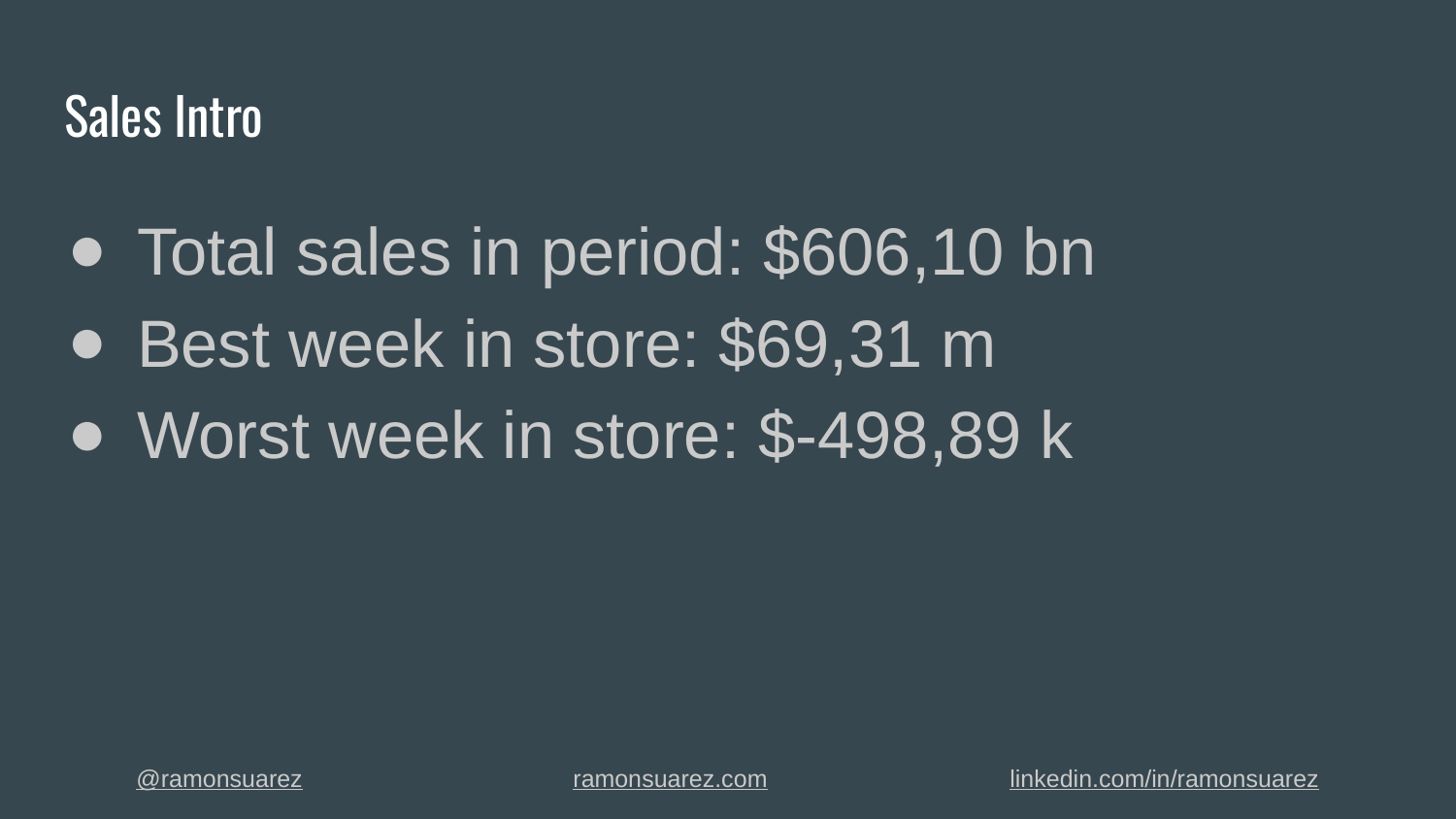

# Sales Intro
Total sales in period: $606,10 bn
Best week in store: $69,31 m
Worst week in store: $-498,89 k